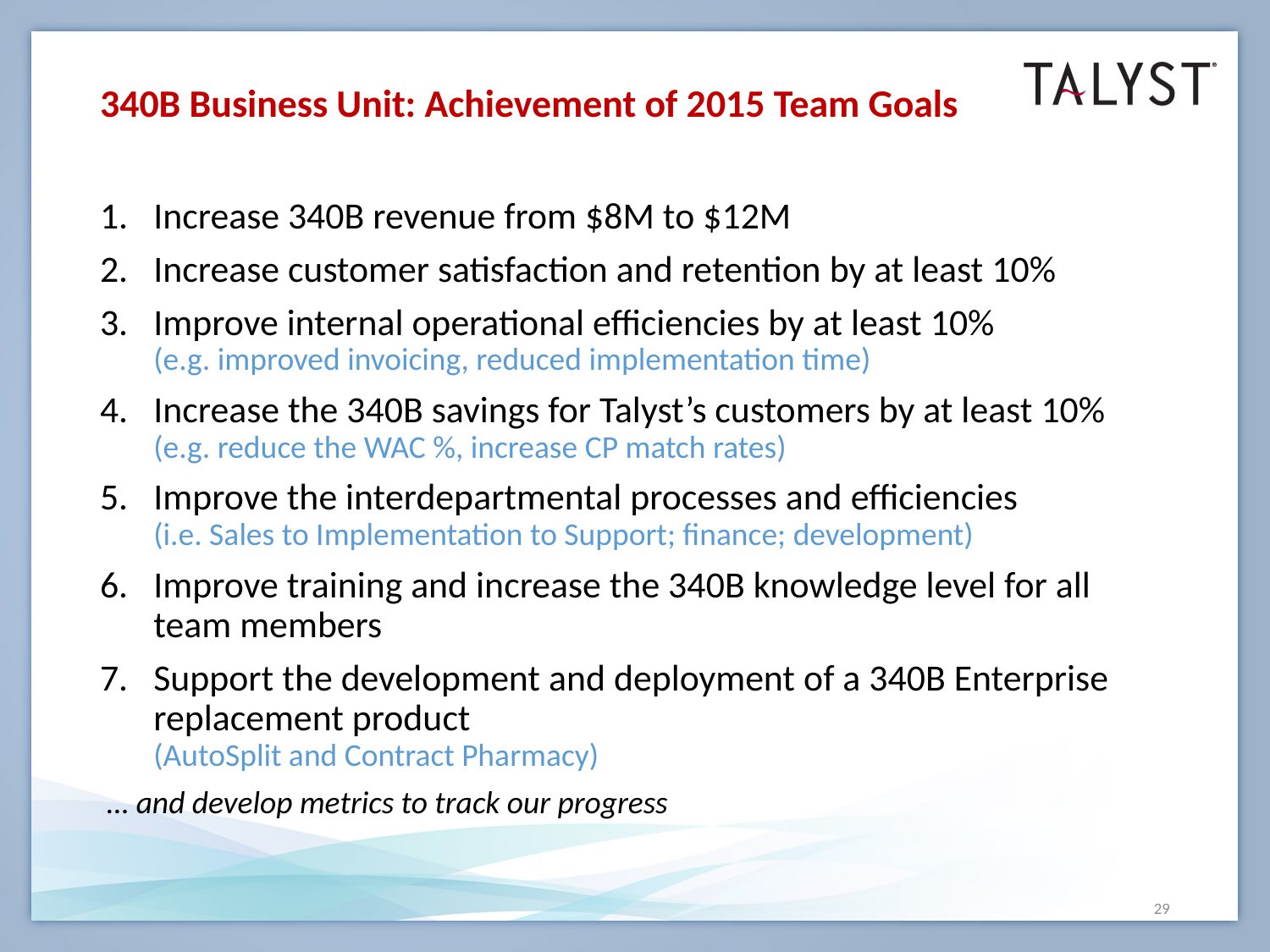

# 340B Business Unit: Achievement of 2015 Team Goals
Increase 340B revenue from $8M to $12M
Increase customer satisfaction and retention by at least 10%
Improve internal operational efficiencies by at least 10%
(e.g. improved invoicing, reduced implementation time)
Increase the 340B savings for Talyst’s customers by at least 10%
(e.g. reduce the WAC %, increase CP match rates)
Improve the interdepartmental processes and efficiencies
(i.e. Sales to Implementation to Support; finance; development)
Improve training and increase the 340B knowledge level for all team members
Support the development and deployment of a 340B Enterprise replacement product
(AutoSplit and Contract Pharmacy)
 … and develop metrics to track our progress

29